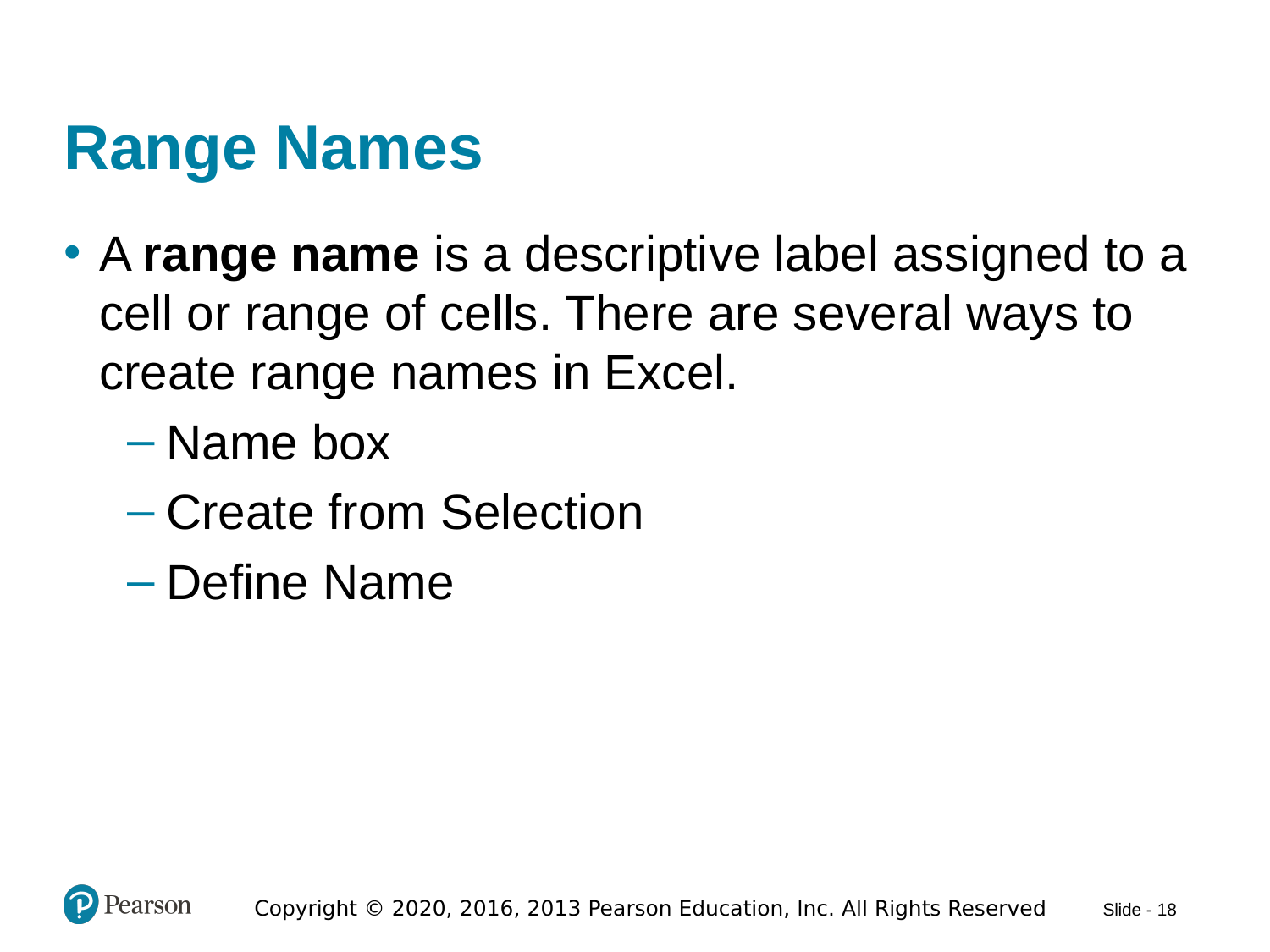

# Range Names
A range name is a descriptive label assigned to a cell or range of cells. There are several ways to create range names in Excel.
Name box
Create from Selection
Define Name